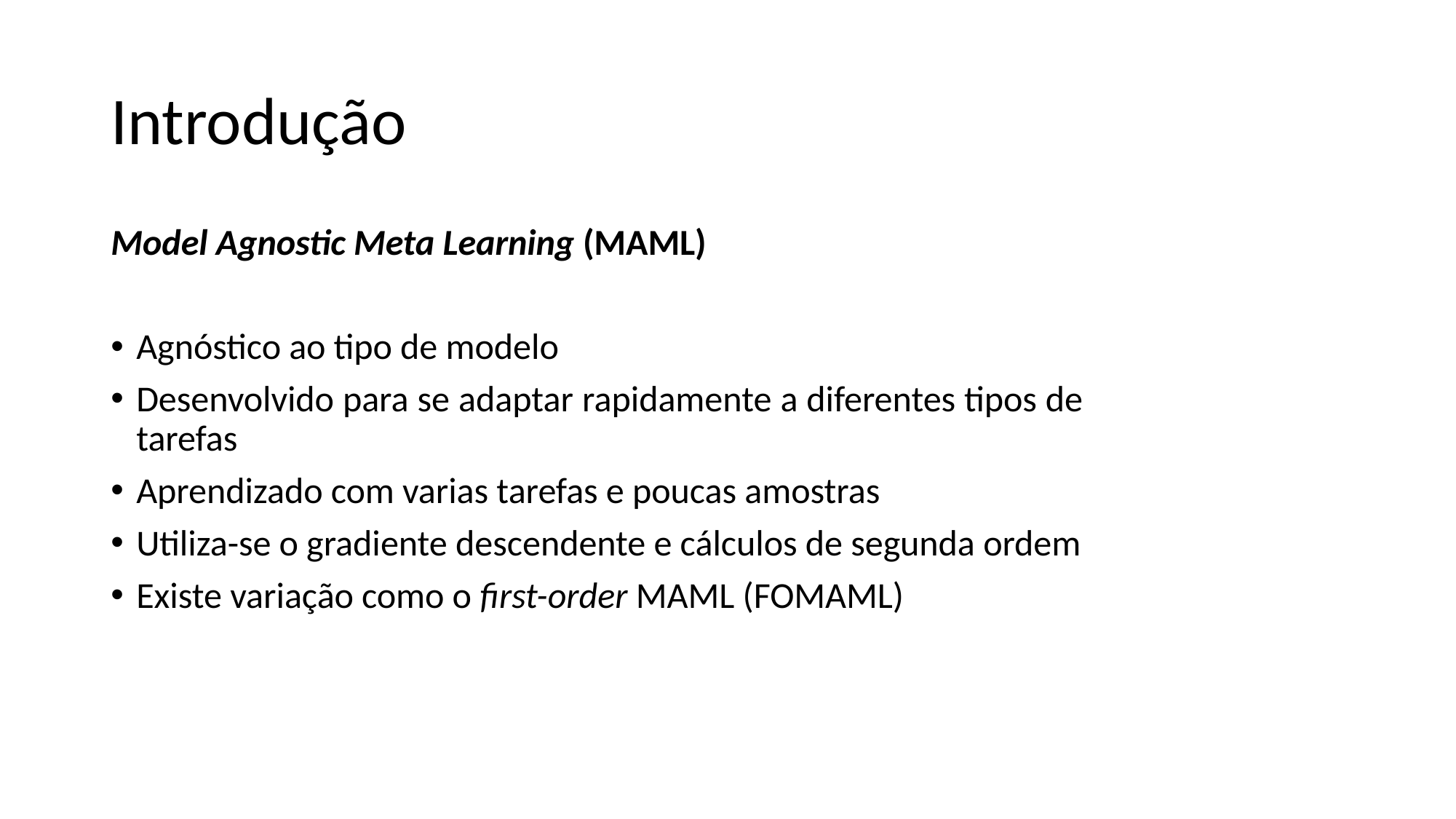

# Introdução
Model Agnostic Meta Learning (MAML)

Agnóstico ao tipo de modelo
Desenvolvido para se adaptar rapidamente a diferentes tipos de tarefas
Aprendizado com varias tarefas e poucas amostras
Utiliza-se o gradiente descendente e cálculos de segunda ordem
Existe variação como o first-order MAML (FOMAML)